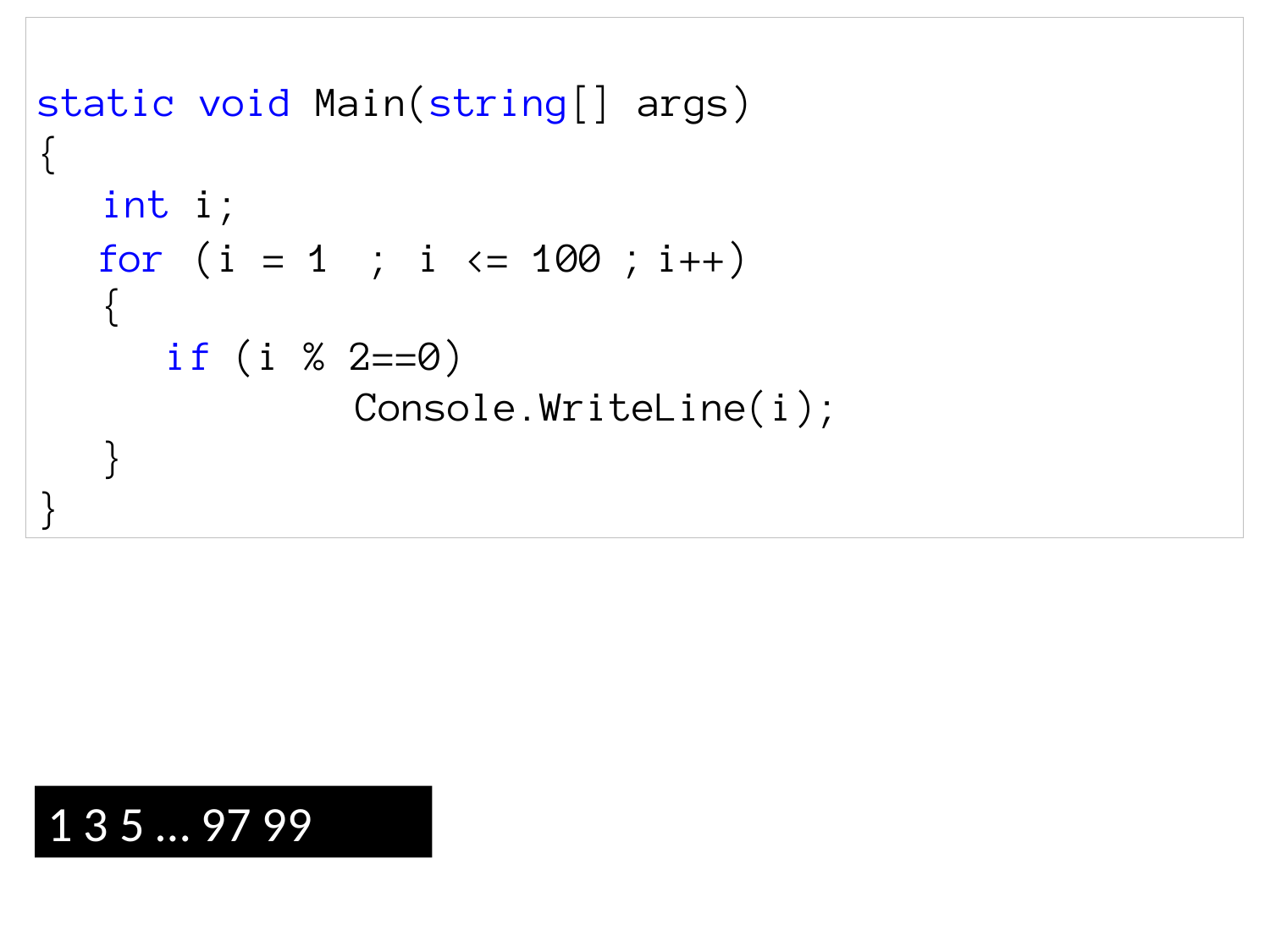

static void Main(string[] args)
{
int i;

{
	if (i % 2==0)
		Console.WriteLine(i);
}
}
;
for
(i = 1
;
i <= 100
i++)
1 3 5 … 97 99